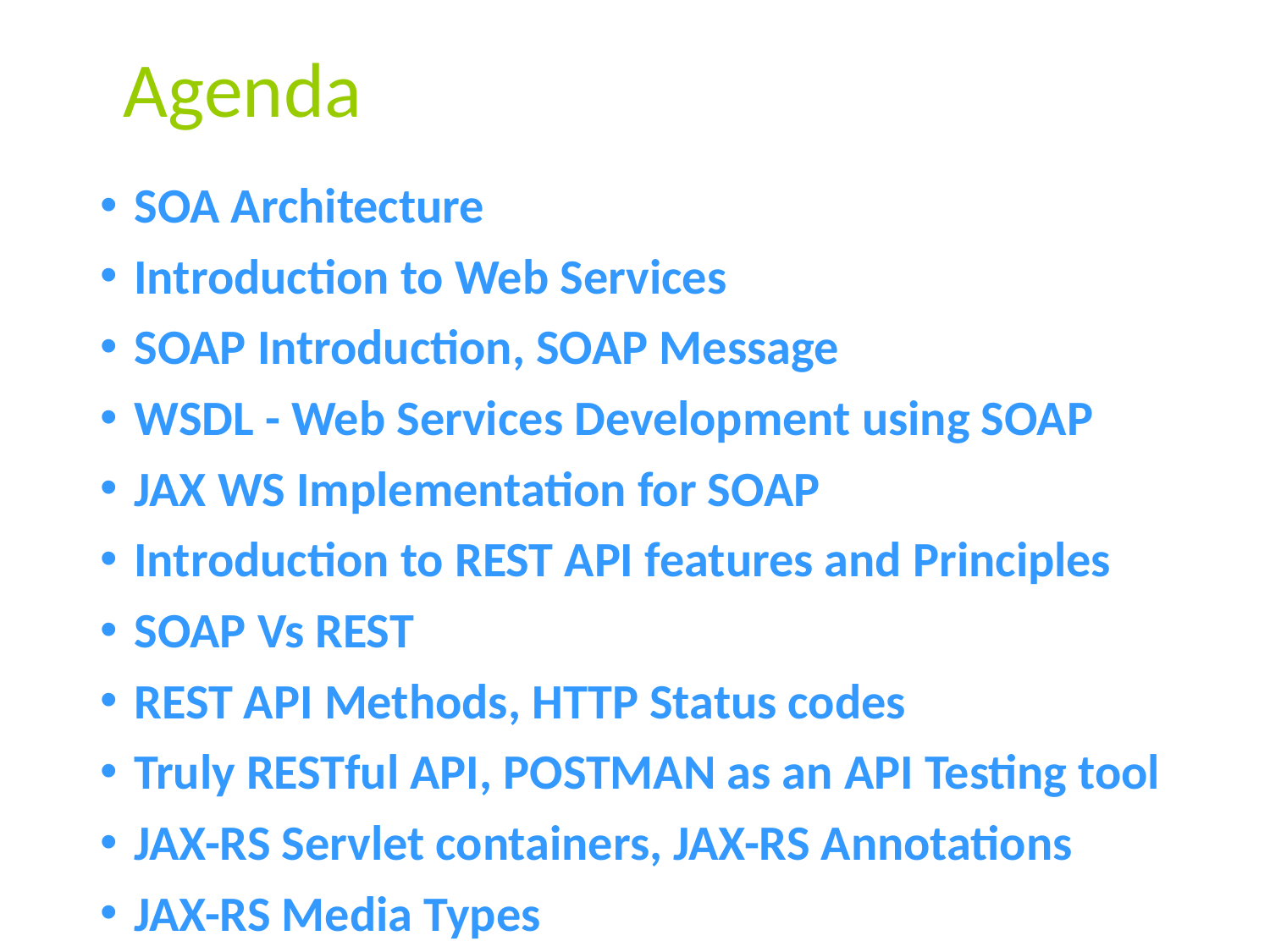

# Agenda
SOA Architecture
Introduction to Web Services
SOAP Introduction, SOAP Message
WSDL - Web Services Development using SOAP
JAX WS Implementation for SOAP
Introduction to REST API features and Principles
SOAP Vs REST
REST API Methods, HTTP Status codes
Truly RESTful API, POSTMAN as an API Testing tool
JAX-RS Servlet containers, JAX-RS Annotations
JAX-RS Media Types